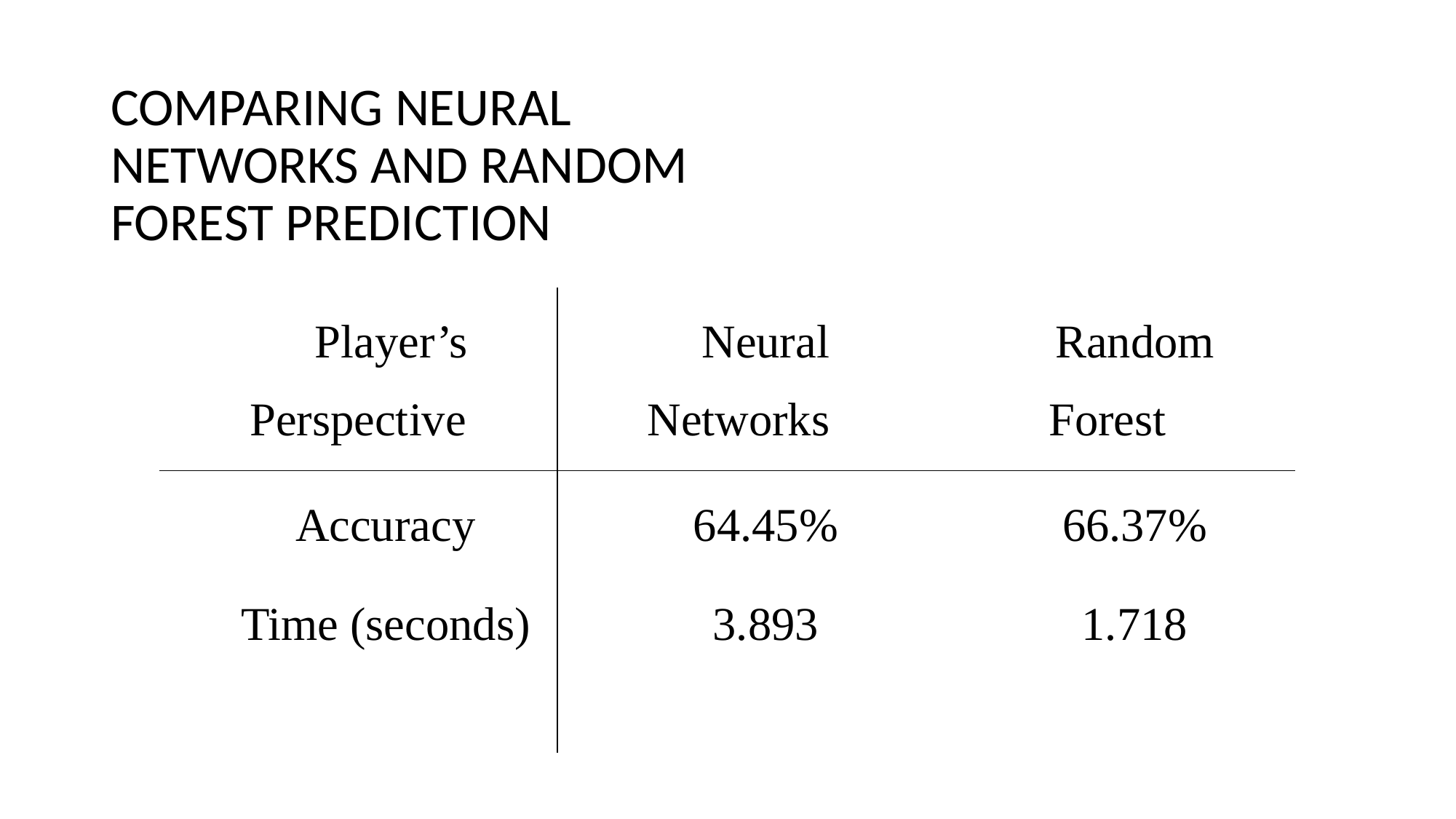

# COMPARING NEURAL NETWORKS AND RANDOM FOREST PREDICTION
| Player’s Perspective | Neural Networks | Random Forest |
| --- | --- | --- |
| Accuracy | 64.45% | 66.37% |
| Time (seconds) | 3.893 | 1.718 |